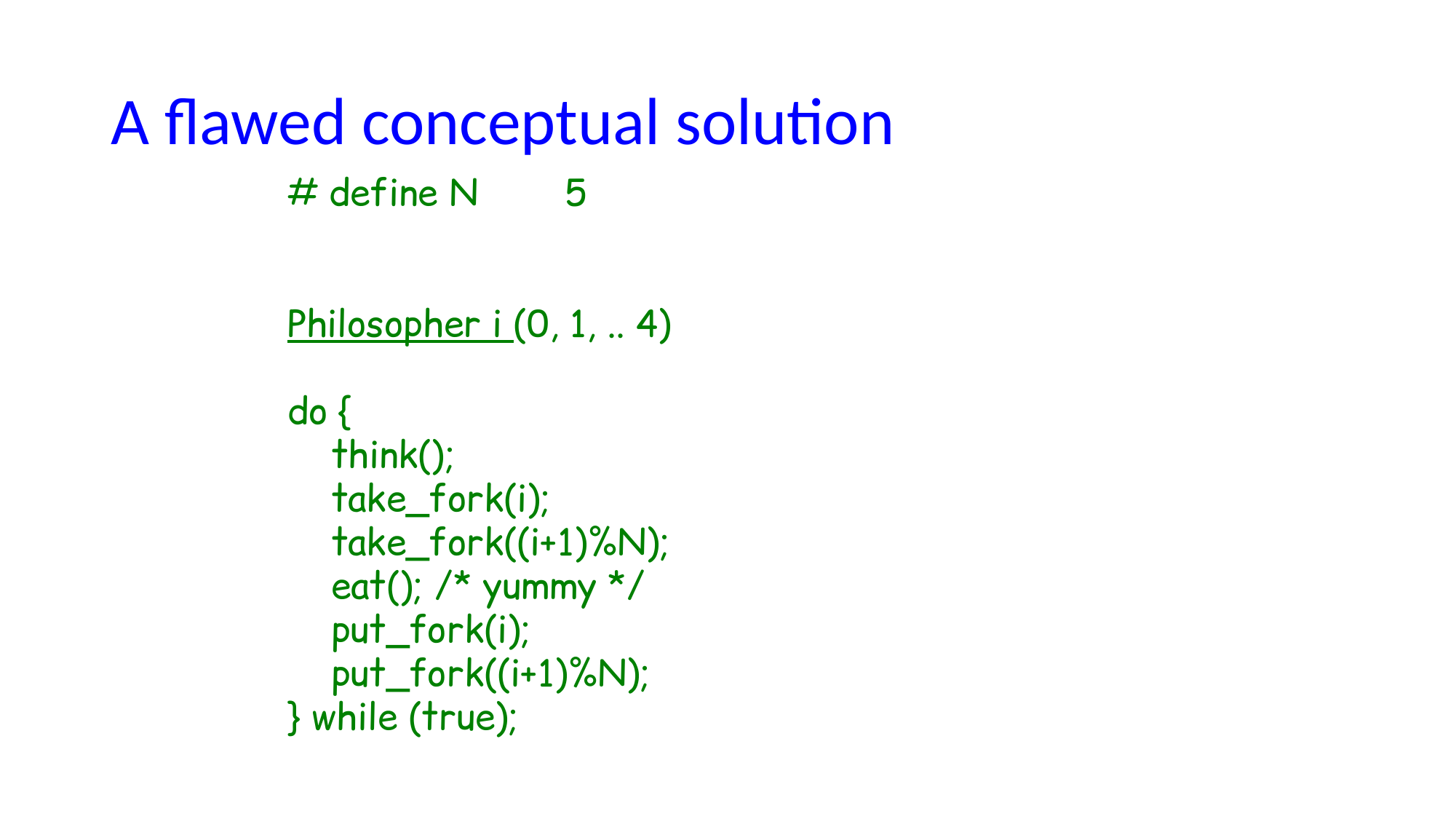

# A flawed conceptual solution
# define N        5

Philosopher i (0, 1, .. 4)

do {
    think();
    take_fork(i);
    take_fork((i+1)%N);
    eat(); /* yummy */
    put_fork(i);
    put_fork((i+1)%N);
} while (true);